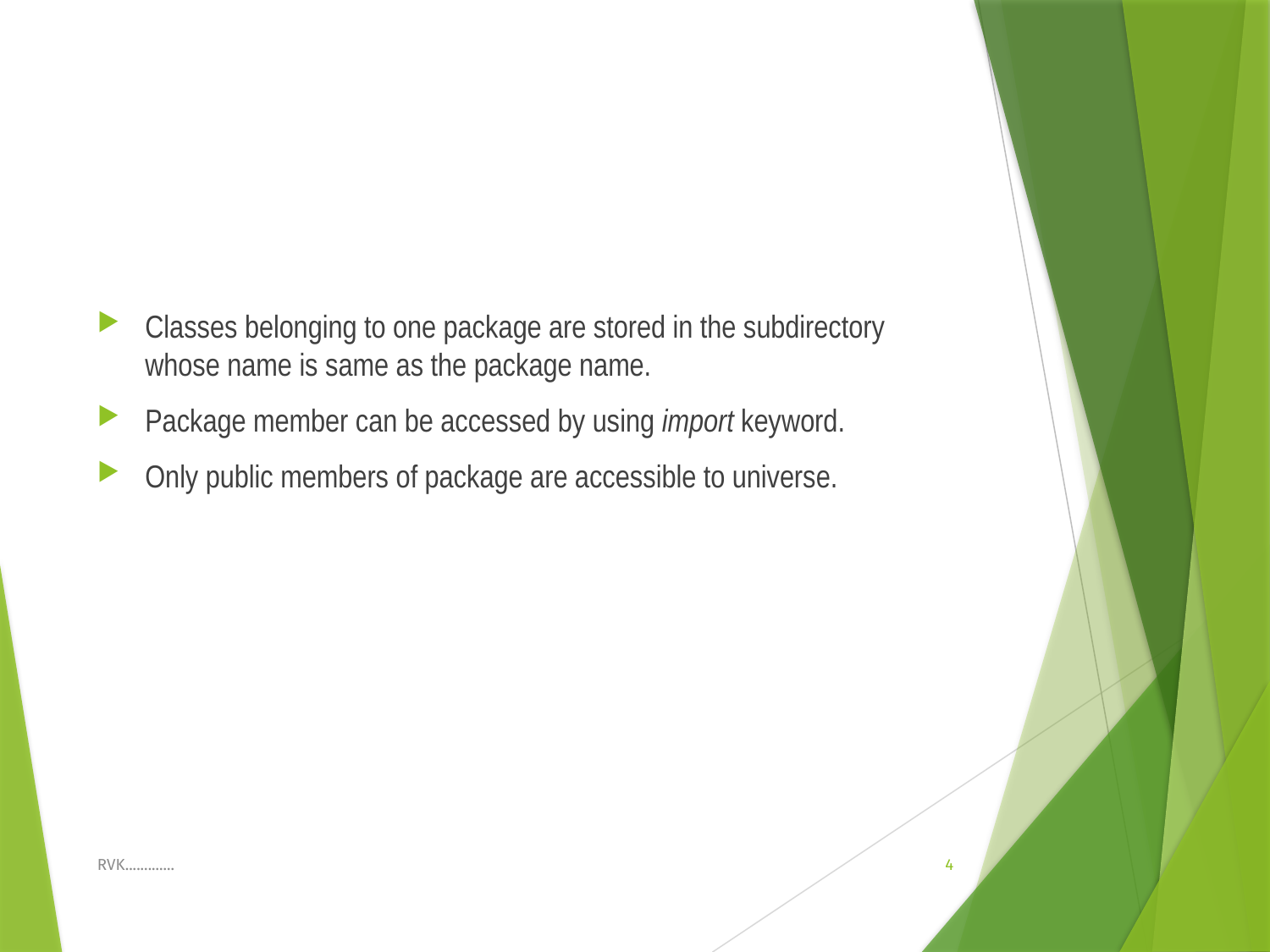

#
Classes belonging to one package are stored in the subdirectory whose name is same as the package name.
Package member can be accessed by using import keyword.
Only public members of package are accessible to universe.

RVK.............
4